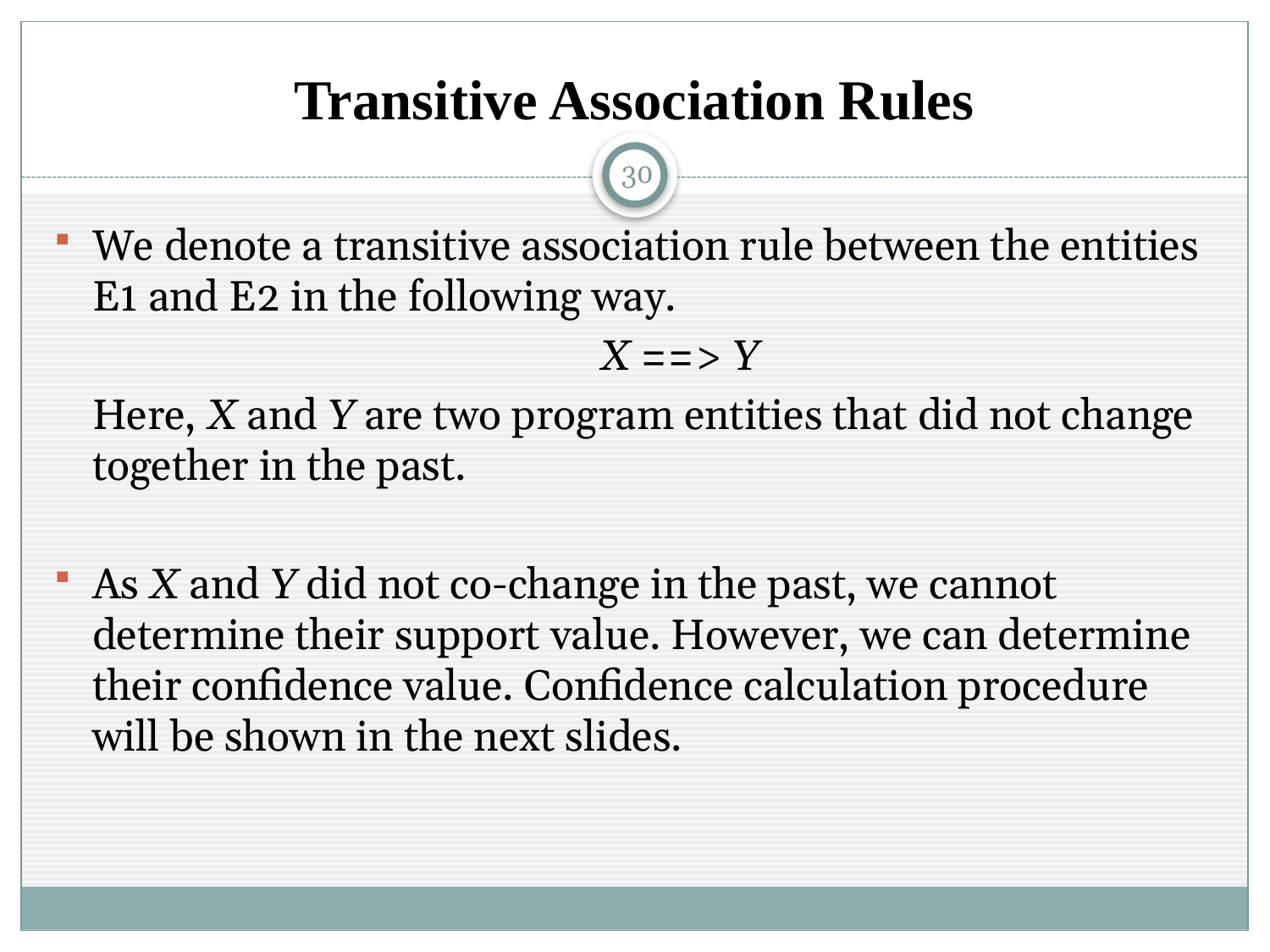

# Transitive Association Rules
30
We denote a transitive association rule between the entities E1 and E2 in the following way.
					X ==> Y
	Here, X and Y are two program entities that did not change together in the past.

As X and Y did not co-change in the past, we cannot determine their support value. However, we can determine their confidence value. Confidence calculation procedure will be shown in the next slides.